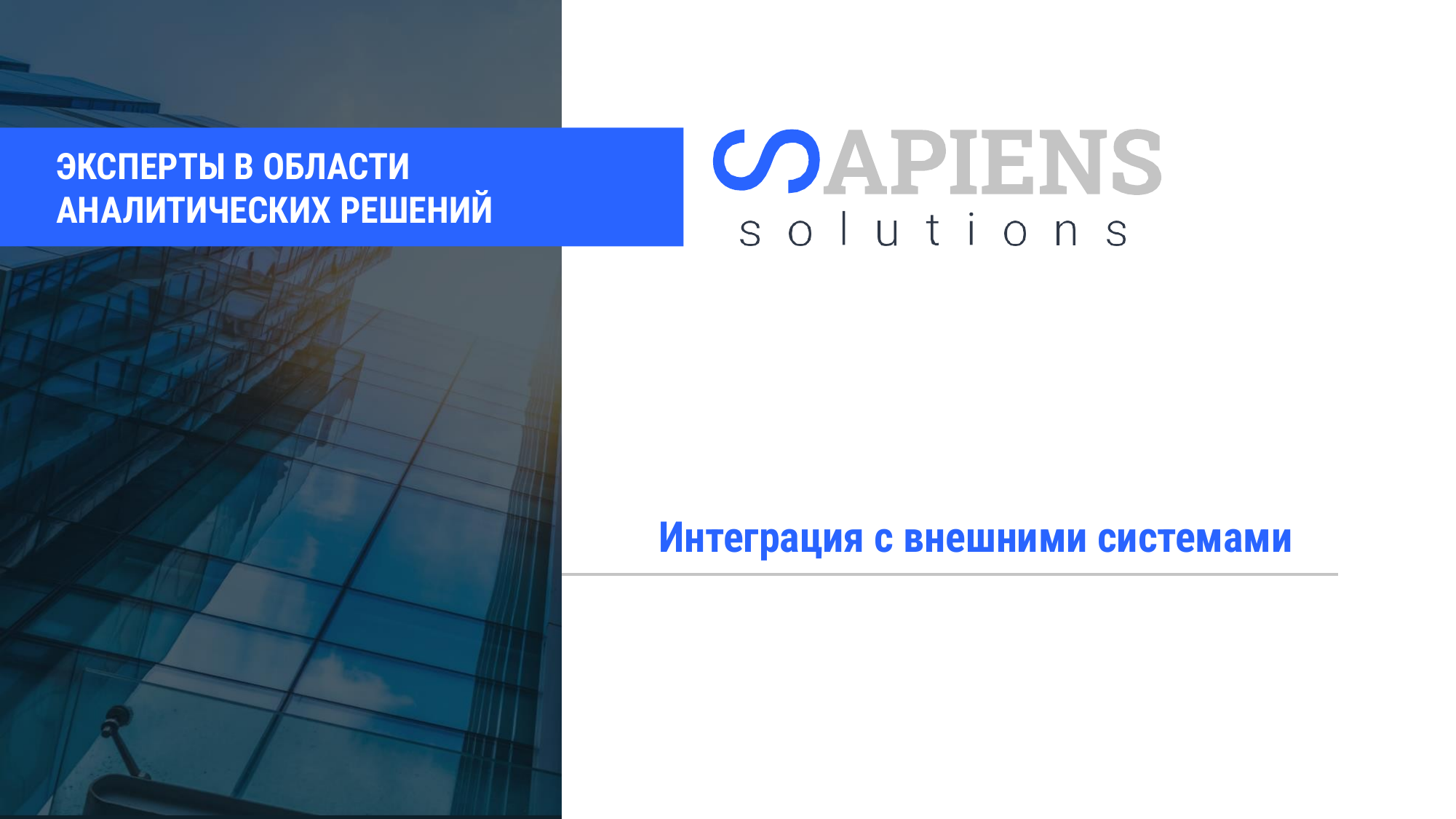

ЭКСПЕРТЫ В ОБЛАСТИ АНАЛИТИЧЕСКИХ РЕШЕНИЙ
Интеграция с внешними системами